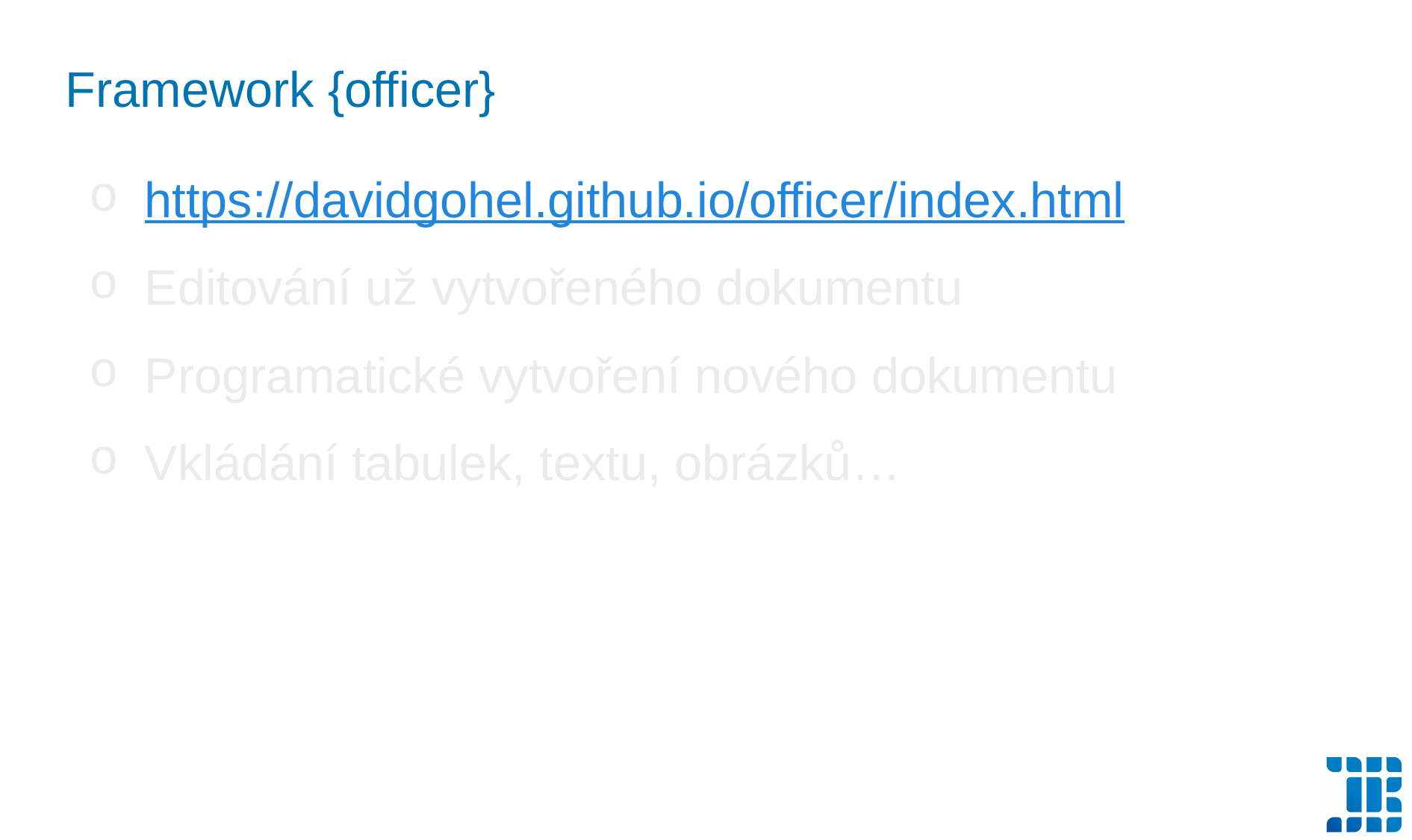

Framework {officer}
https://davidgohel.github.io/officer/index.html
Editování už vytvořeného dokumentu
Programatické vytvoření nového dokumentu
Vkládání tabulek, textu, obrázků…